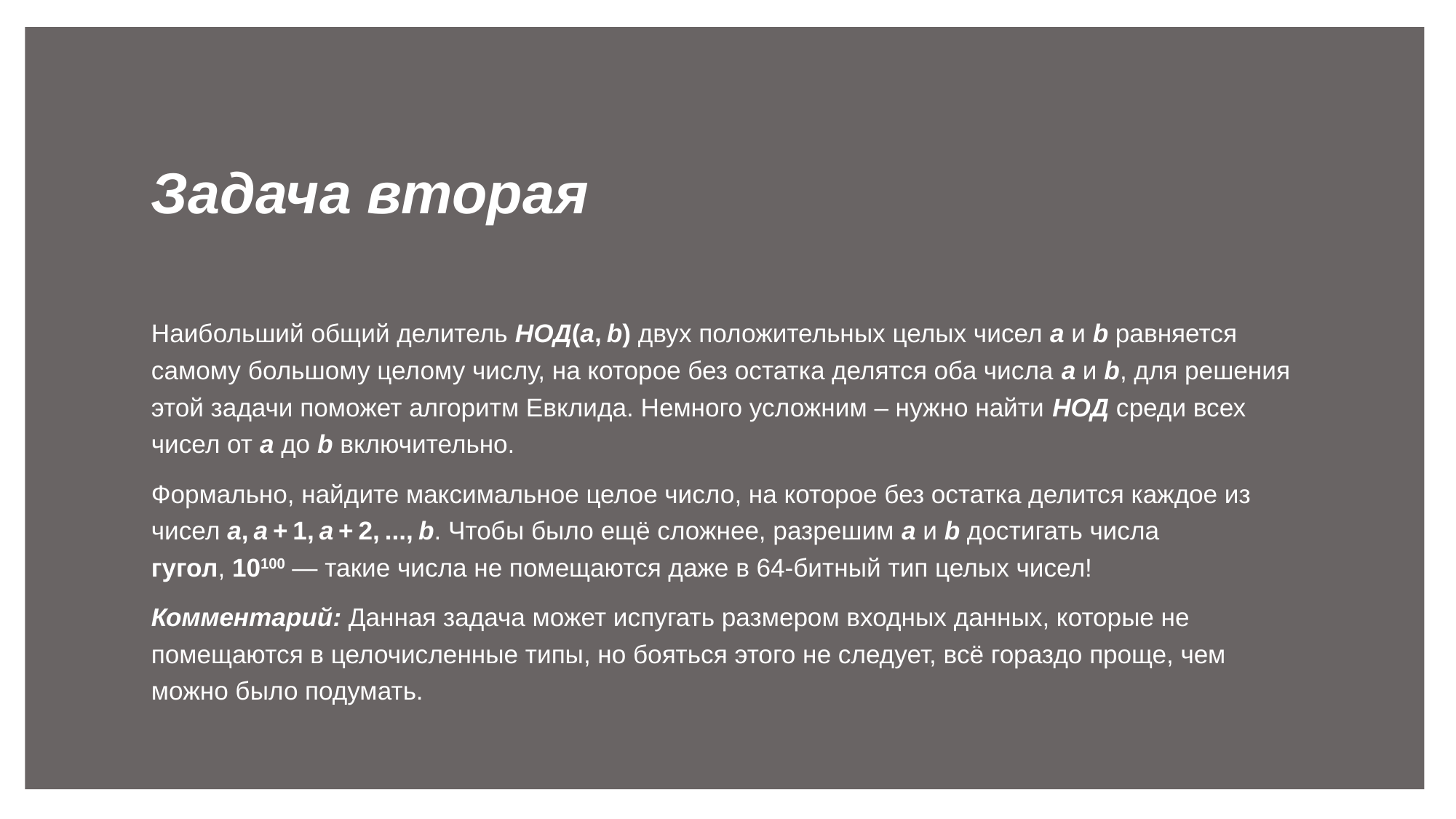

# Задача вторая
Наибольший общий делитель НОД(a, b) двух положительных целых чисел a и b равняется самому большому целому числу, на которое без остатка делятся оба числа a и b, для решения этой задачи поможет алгоритм Евклида. Немного усложним – нужно найти НОД среди всех чисел от a до b включительно.
Формально, найдите максимальное целое число, на которое без остатка делится каждое из чисел a, a + 1, a + 2, ..., b. Чтобы было ещё сложнее, разрешим a и b достигать числа гугол, 10100 — такие числа не помещаются даже в 64-битный тип целых чисел!
Комментарий: Данная задача может испугать размером входных данных, которые не помещаются в целочисленные типы, но бояться этого не следует, всё гораздо проще, чем можно было подумать.